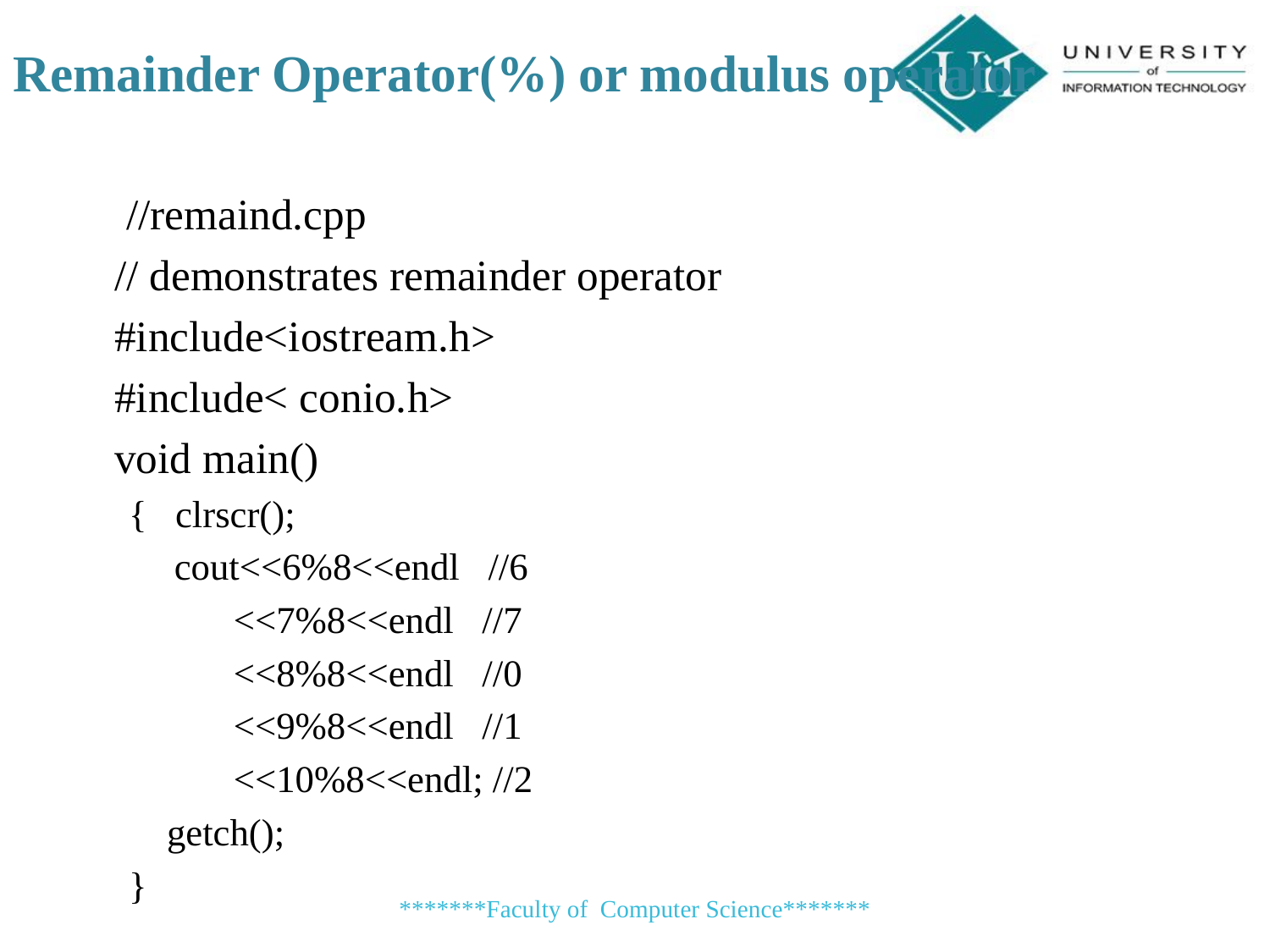

Remainder Operator(%) or modulus operator
     //remaind.cpp
	// demonstrates remainder operator
	#include<iostream.h>
	#include< conio.h>
	void main()
{   clrscr();
	 cout<<6%8<<endl   //6
           <<7%8<<endl   //7
           <<8%8<<endl   //0
           <<9%8<<endl   //1
           <<10%8<<endl; //2
    getch();
}
*******Faculty of  Computer Science*******